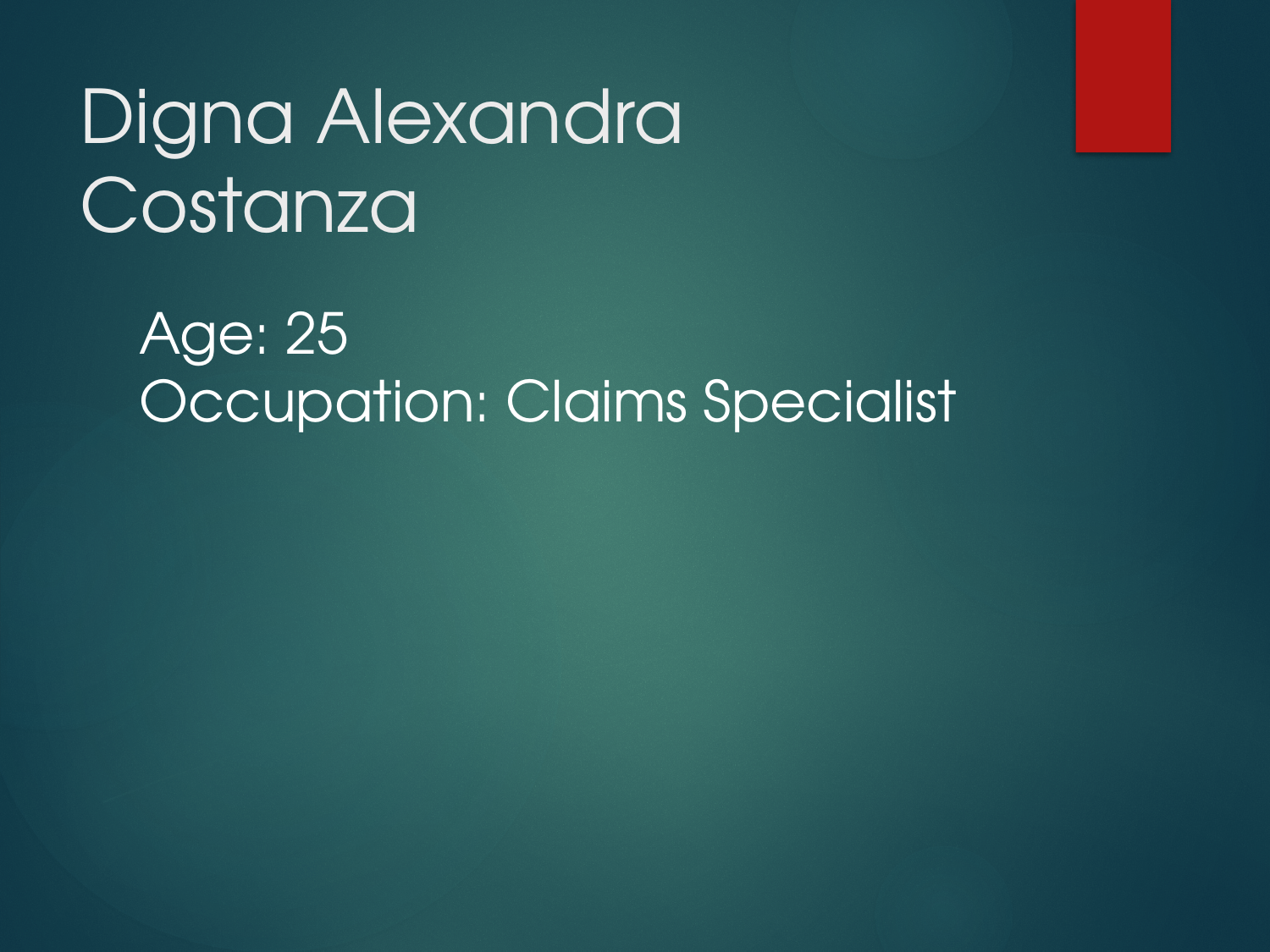

# Digna Alexandra Costanza

Age: 25
Occupation: Claims Specialist